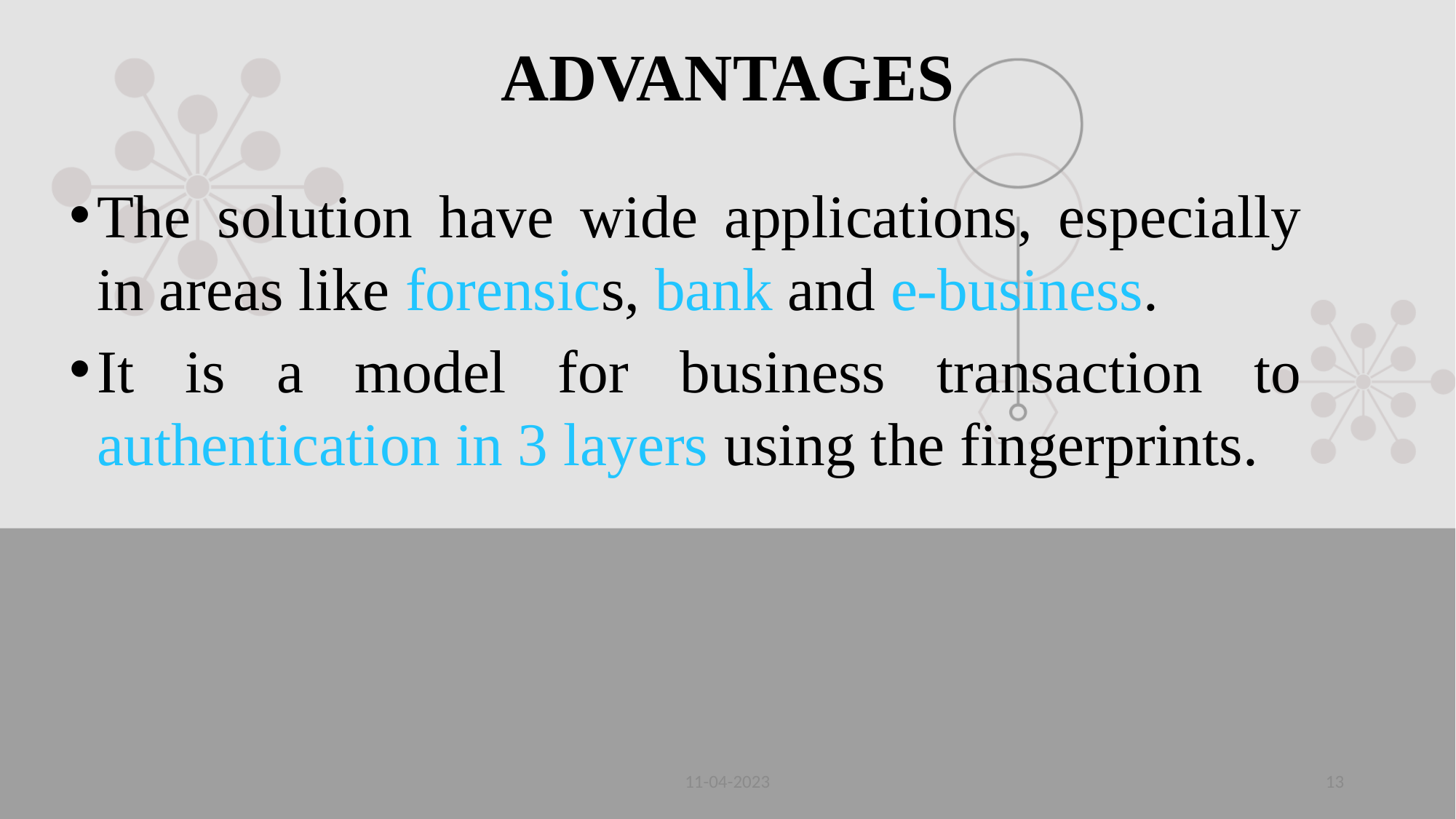

# ADVANTAGES
The solution have wide applications, especially in areas like forensics, bank and e-business.
It is a model for business transaction to authentication in 3 layers using the fingerprints.
11-04-2023
13